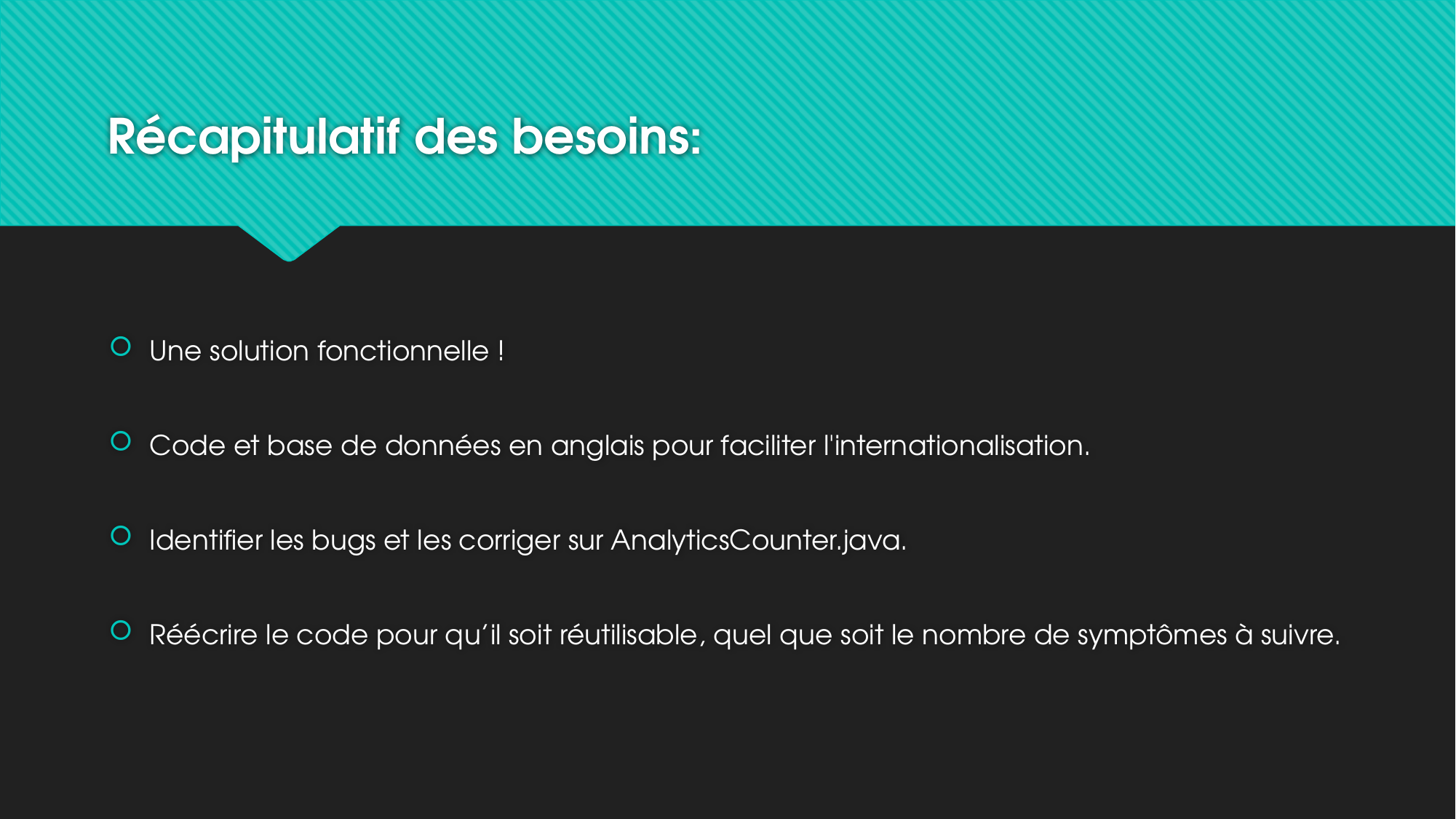

# Récapitulatif des besoins:
Une solution fonctionnelle !

Code et base de données en anglais pour faciliter l'internationalisation.

Identifier les bugs et les corriger sur AnalyticsCounter.java.

Réécrire le code pour qu’il soit réutilisable, quel que soit le nombre de symptômes à suivre.